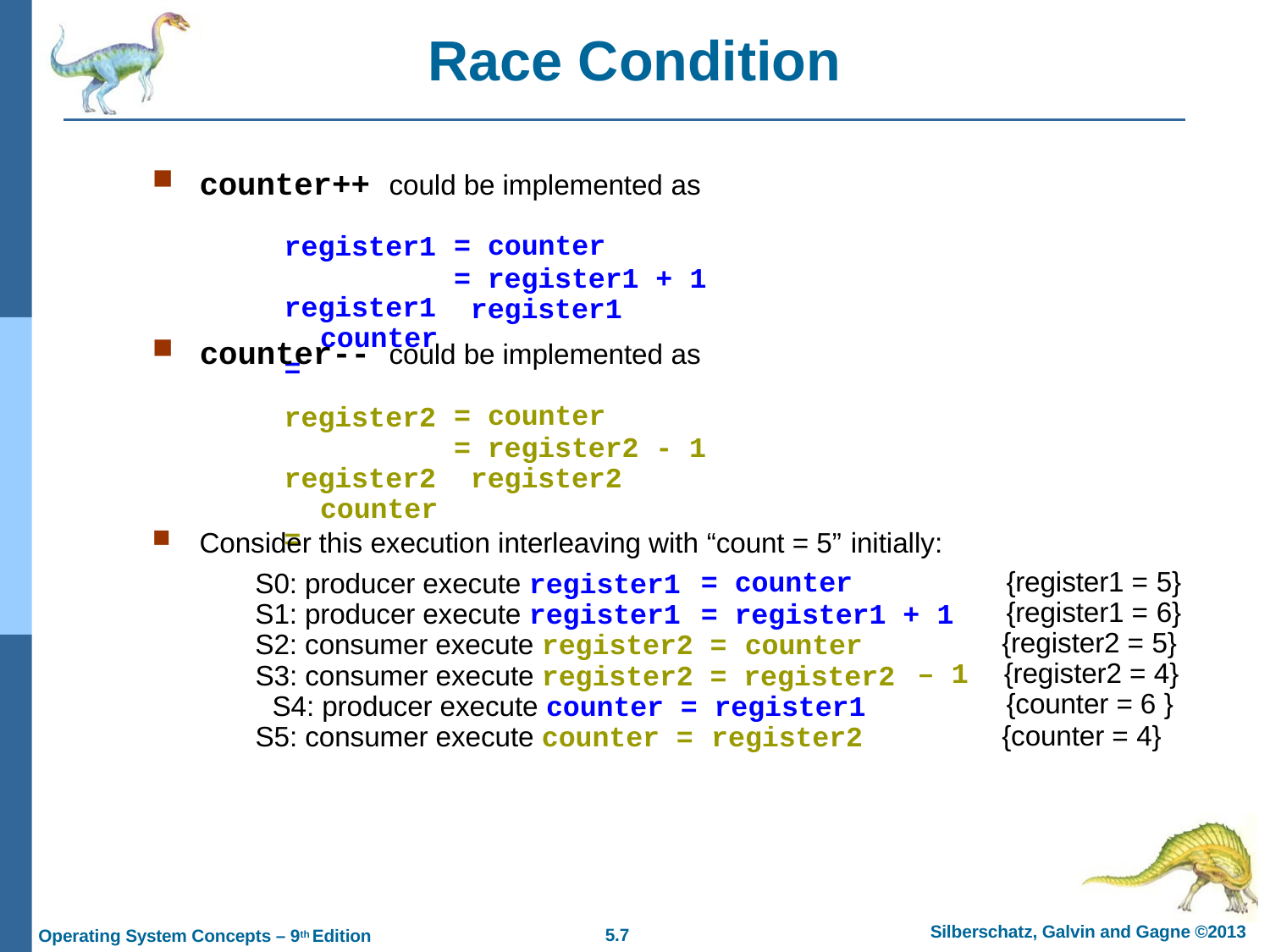

# Race Condition
counter++ could be implemented as
= counter
= register1 + 1  register1
register1  register1  counter =
counter-- could be implemented as
= counter
= register2 - 1  register2
register2  register2  counter =
Consider this execution interleaving with “count = 5” initially:
S0: producer execute register1
= counter
= register1 + 1
{register1 = 5}
{register1 = 6}
{register2 = 5}
– 1	{register2 = 4}
{counter = 6 }
{counter = 4}
S1: producer execute register1
S2: consumer execute register2 = counter
S3: consumer execute register2 = register2  S4: producer execute counter = register1  S5: consumer execute counter = register2
Silberschatz, Galvin and Gagne ©2013
5.7
Operating System Concepts – 9th Edition